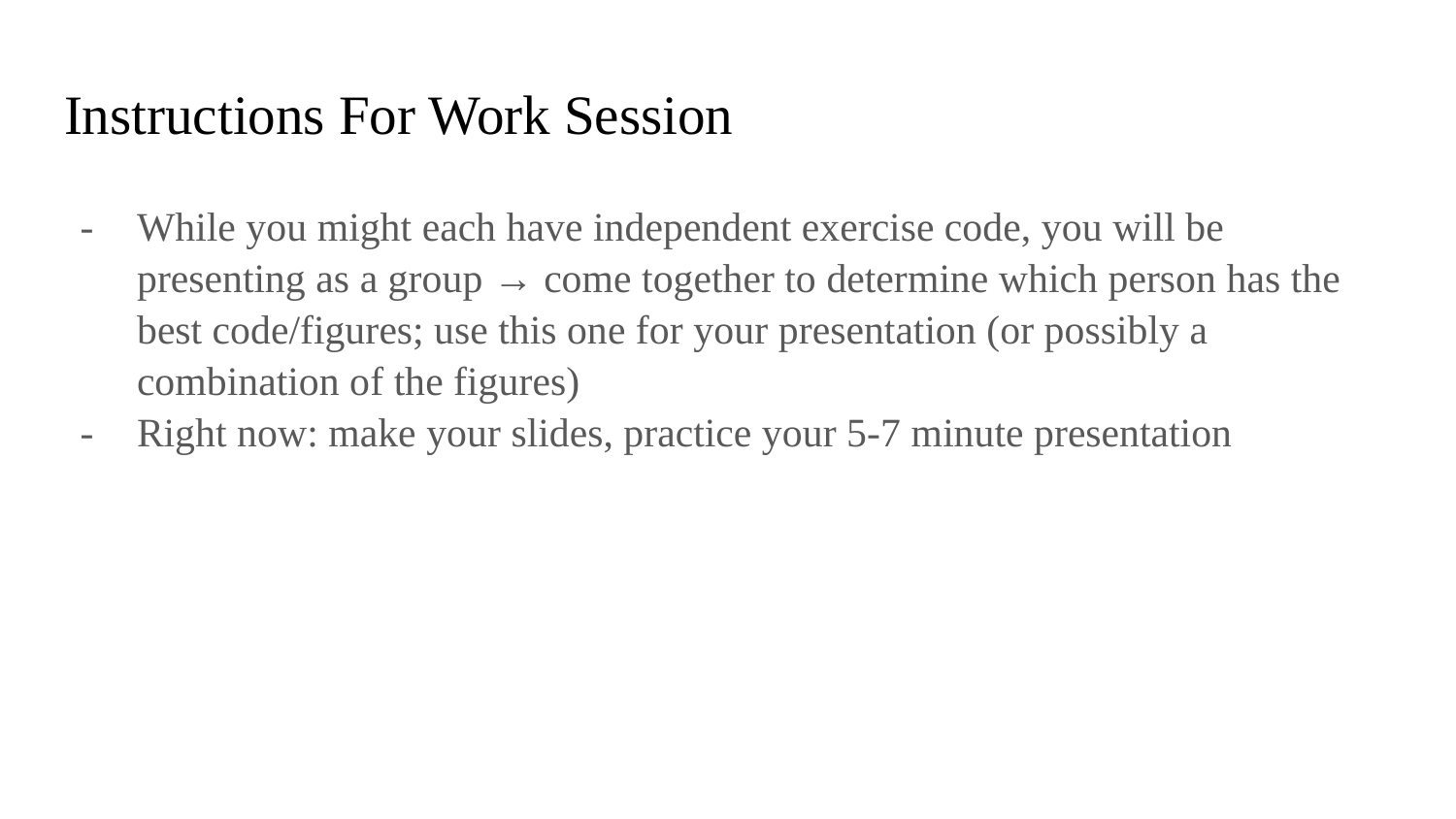

# Instructions For Work Session
While you might each have independent exercise code, you will be presenting as a group → come together to determine which person has the best code/figures; use this one for your presentation (or possibly a combination of the figures)
Right now: make your slides, practice your 5-7 minute presentation